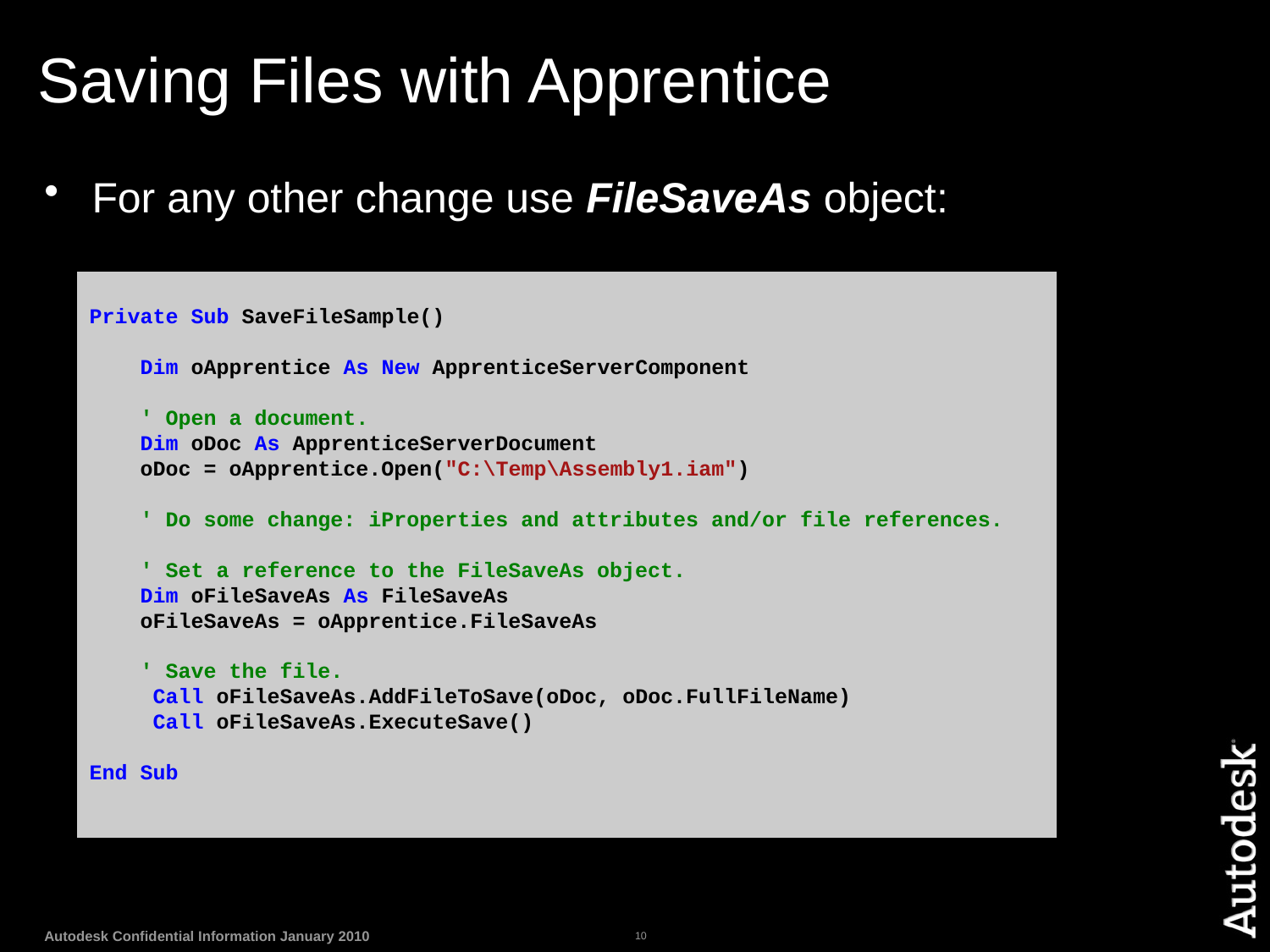

# Saving Files with Apprentice
For any other change use FileSaveAs object:

Private Sub SaveFileSample()

    Dim oApprentice As New ApprenticeServerComponent

    ' Open a document.
    Dim oDoc As ApprenticeServerDocument
    oDoc = oApprentice.Open("C:\Temp\Assembly1.iam")

    ' Do some change: iProperties and attributes and/or file references.

    ' Set a reference to the FileSaveAs object.
    Dim oFileSaveAs As FileSaveAs
    oFileSaveAs = oApprentice.FileSaveAs

    ' Save the file.
     Call oFileSaveAs.AddFileToSave(oDoc, oDoc.FullFileName)
     Call oFileSaveAs.ExecuteSave()

End Sub